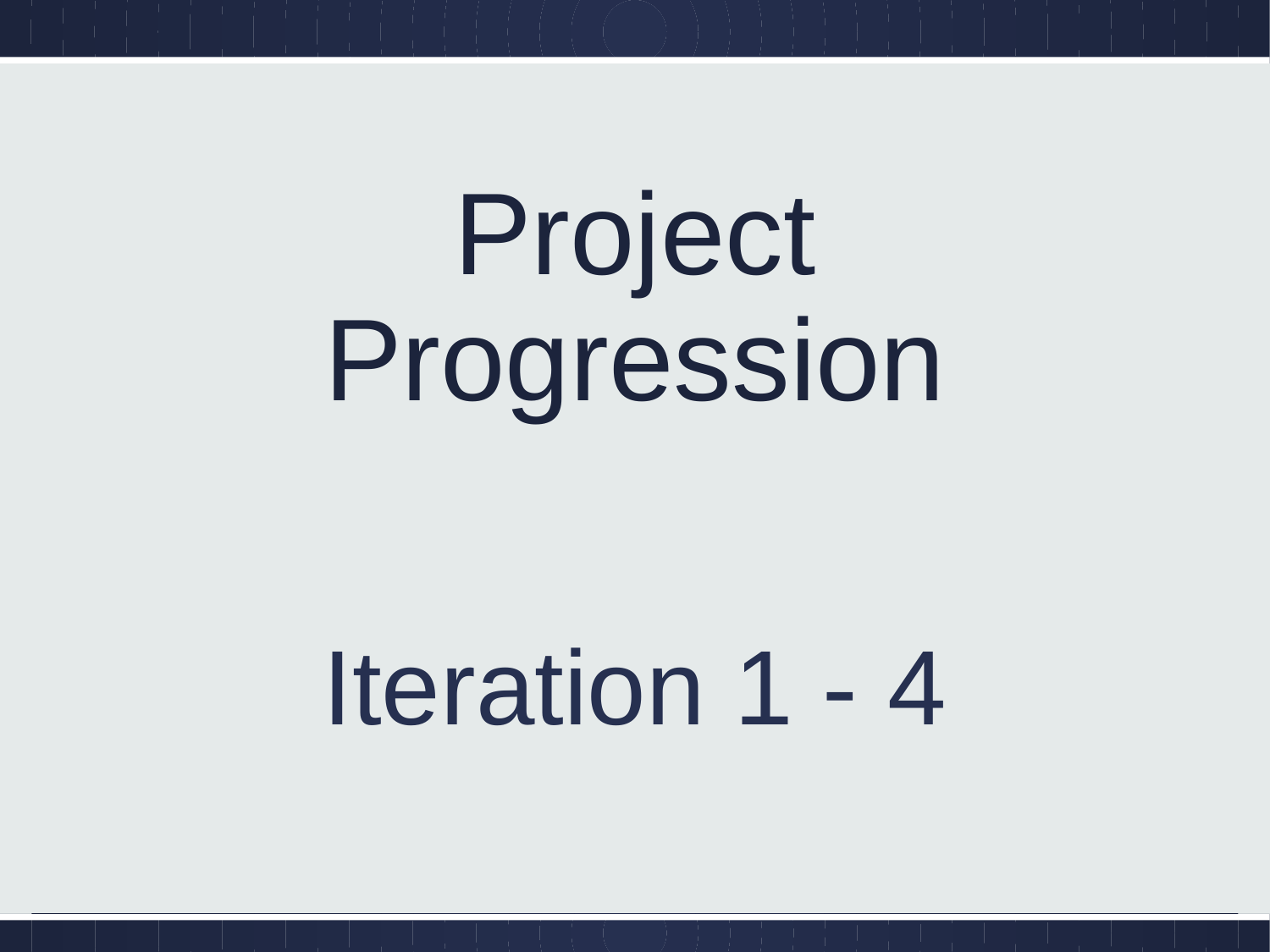

# Project Progression
Iteration 1 - 4